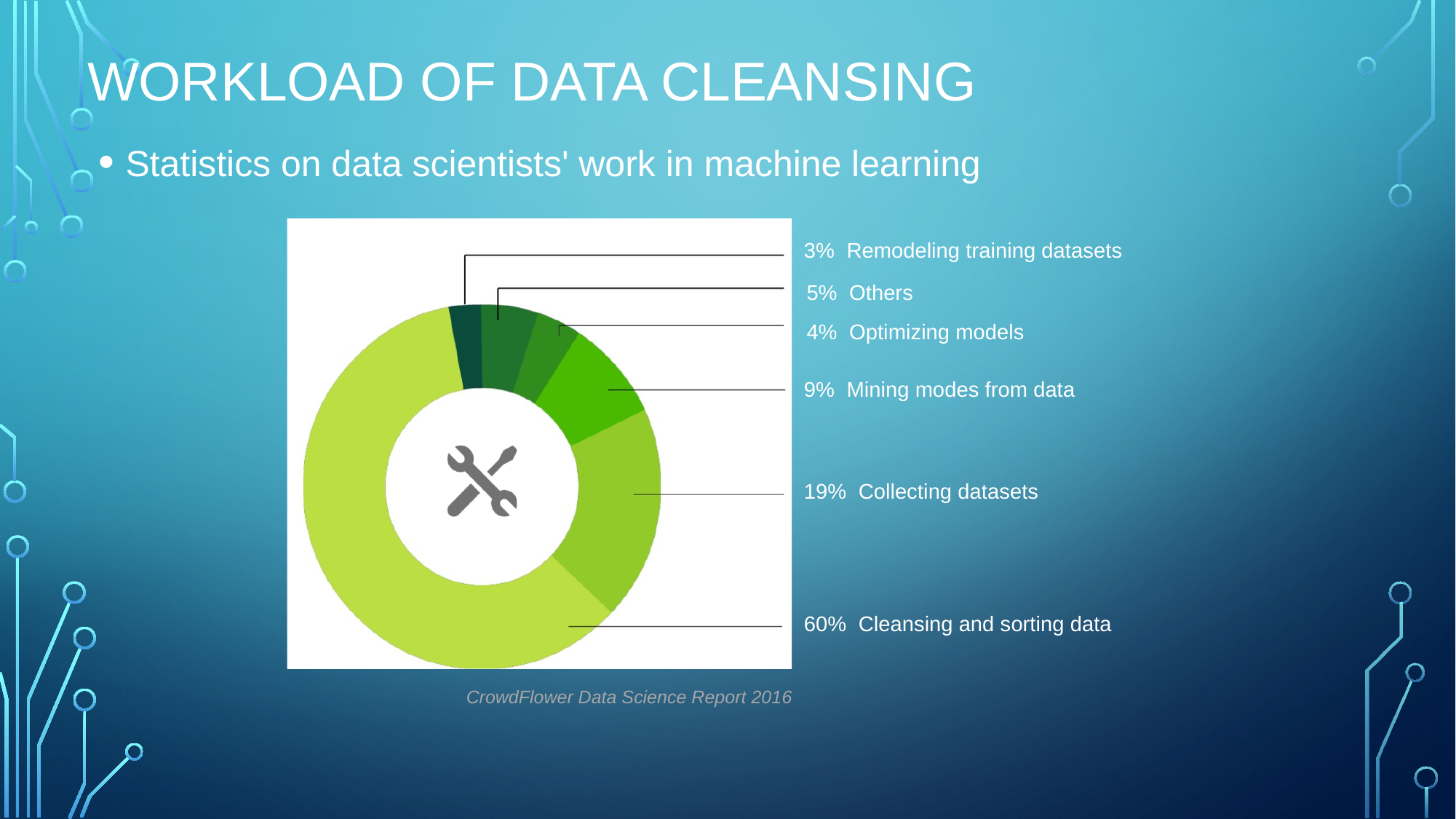

# Workload of Data Cleansing
Statistics on data scientists' work in machine learning

3%  Remodeling training datasets
5%  Others
4%  Optimizing models
9%  Mining modes from data

19%  Collecting datasets
60%  Cleansing and sorting data
CrowdFlower Data Science Report 2016